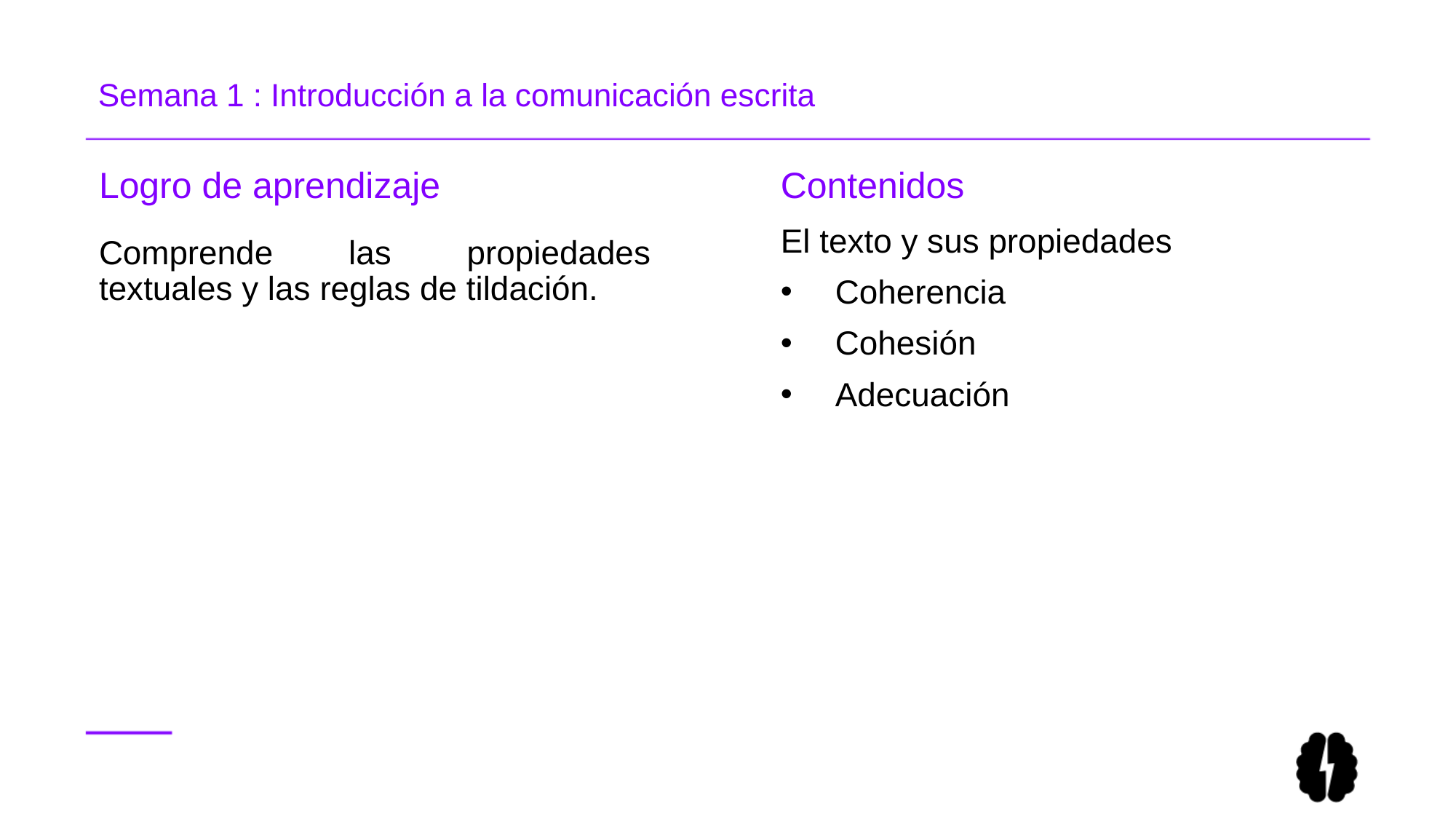

# Semana 1 : Introducción a la comunicación escrita
Logro de aprendizaje
Contenidos
El texto y sus propiedades
Coherencia
Cohesión
Adecuación
Comprende las propiedades textuales y las reglas de tildación.